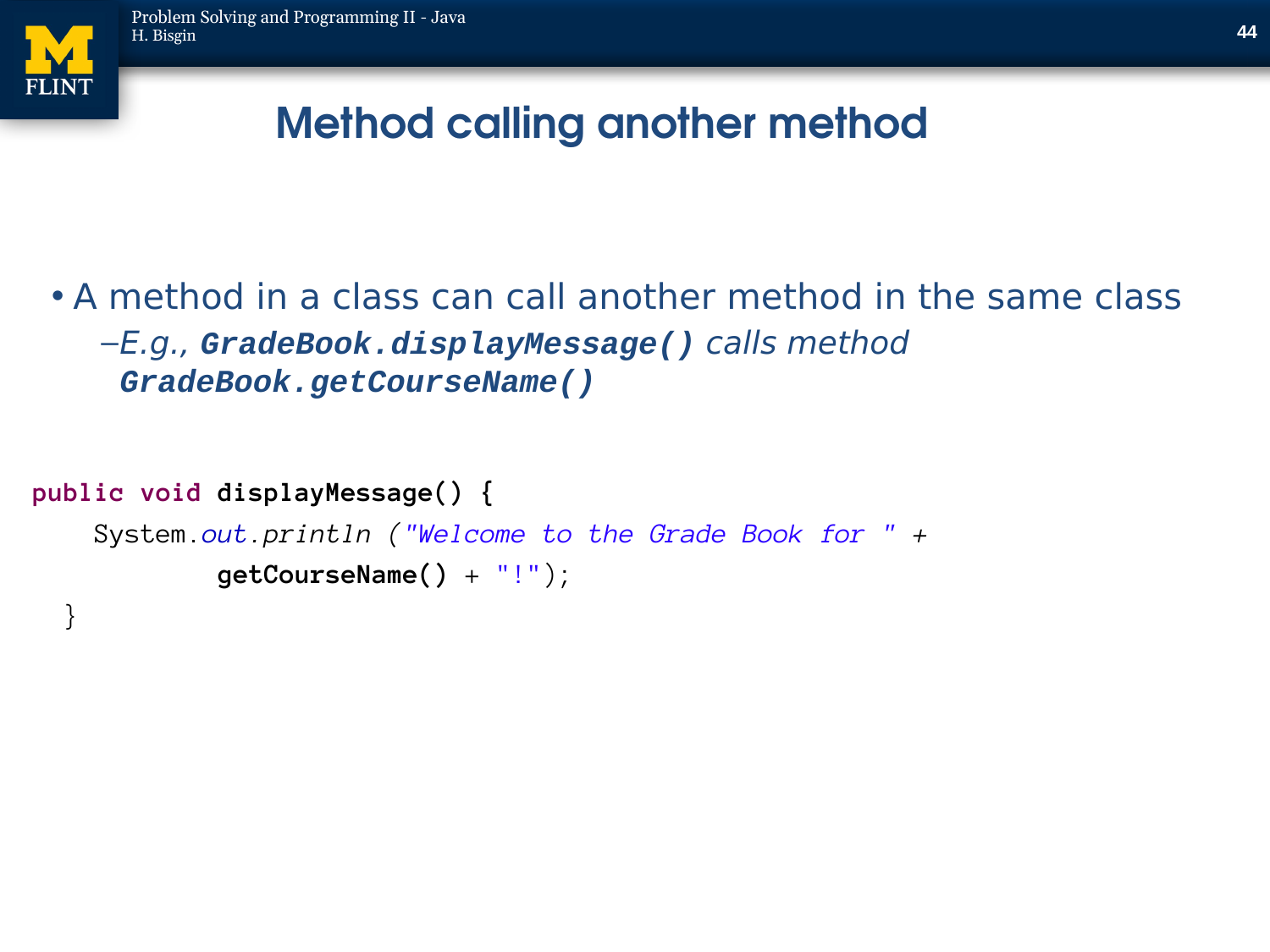

44
# Method calling another method
A method in a class can call another method in the same class
E.g., GradeBook.displayMessage() calls method GradeBook.getCourseName()

public void displayMessage() {
    System.out.println ("Welcome to the Grade Book for " +
            getCourseName() + "!");
  }